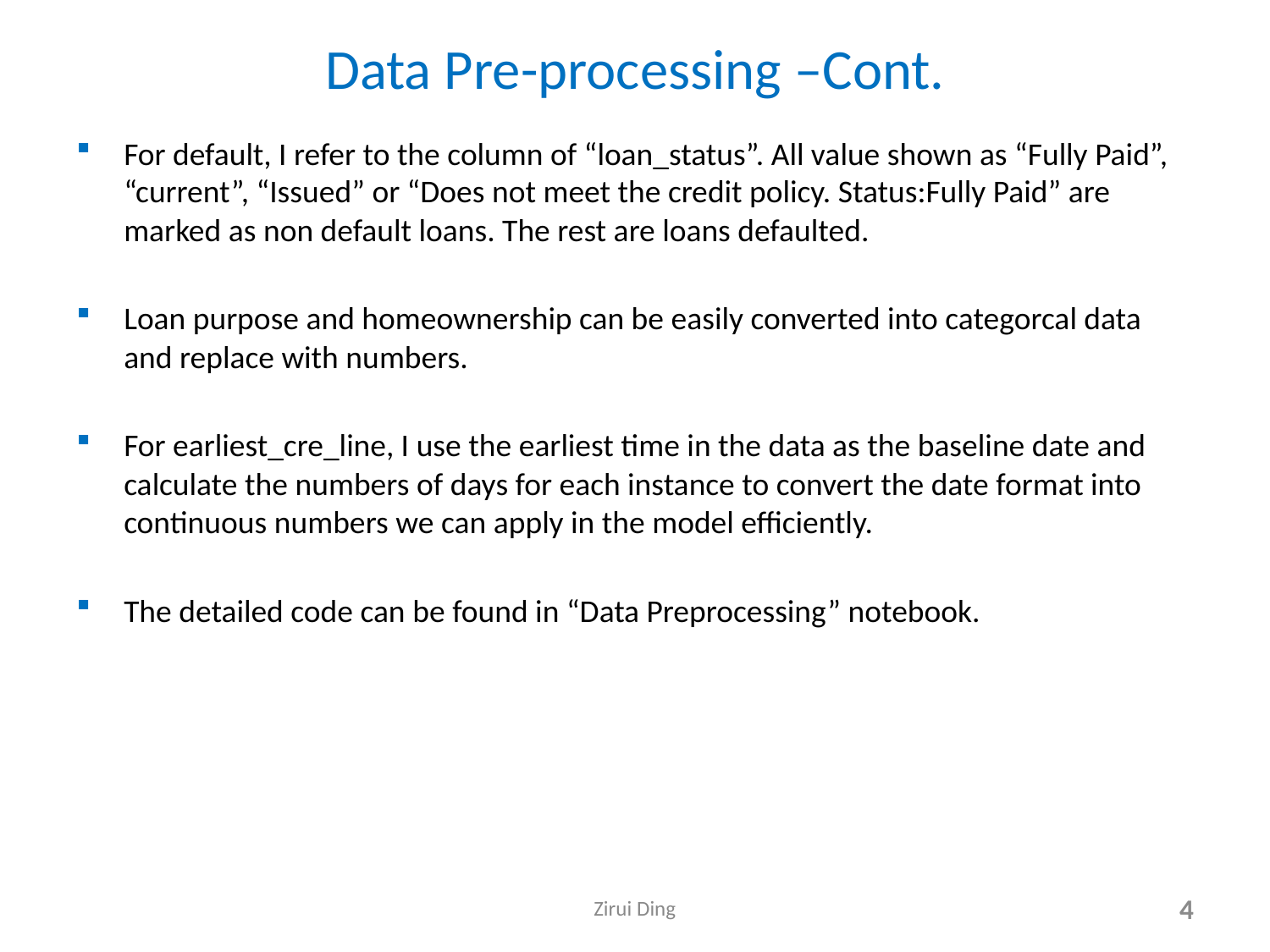

# Data Pre-processing –Cont.
For default, I refer to the column of “loan_status”. All value shown as “Fully Paid”, “current”, “Issued” or “Does not meet the credit policy. Status:Fully Paid” are marked as non default loans. The rest are loans defaulted.

Loan purpose and homeownership can be easily converted into categorcal data and replace with numbers.

For earliest_cre_line, I use the earliest time in the data as the baseline date and calculate the numbers of days for each instance to convert the date format into continuous numbers we can apply in the model efficiently.

The detailed code can be found in “Data Preprocessing” notebook.
Zirui Ding
4